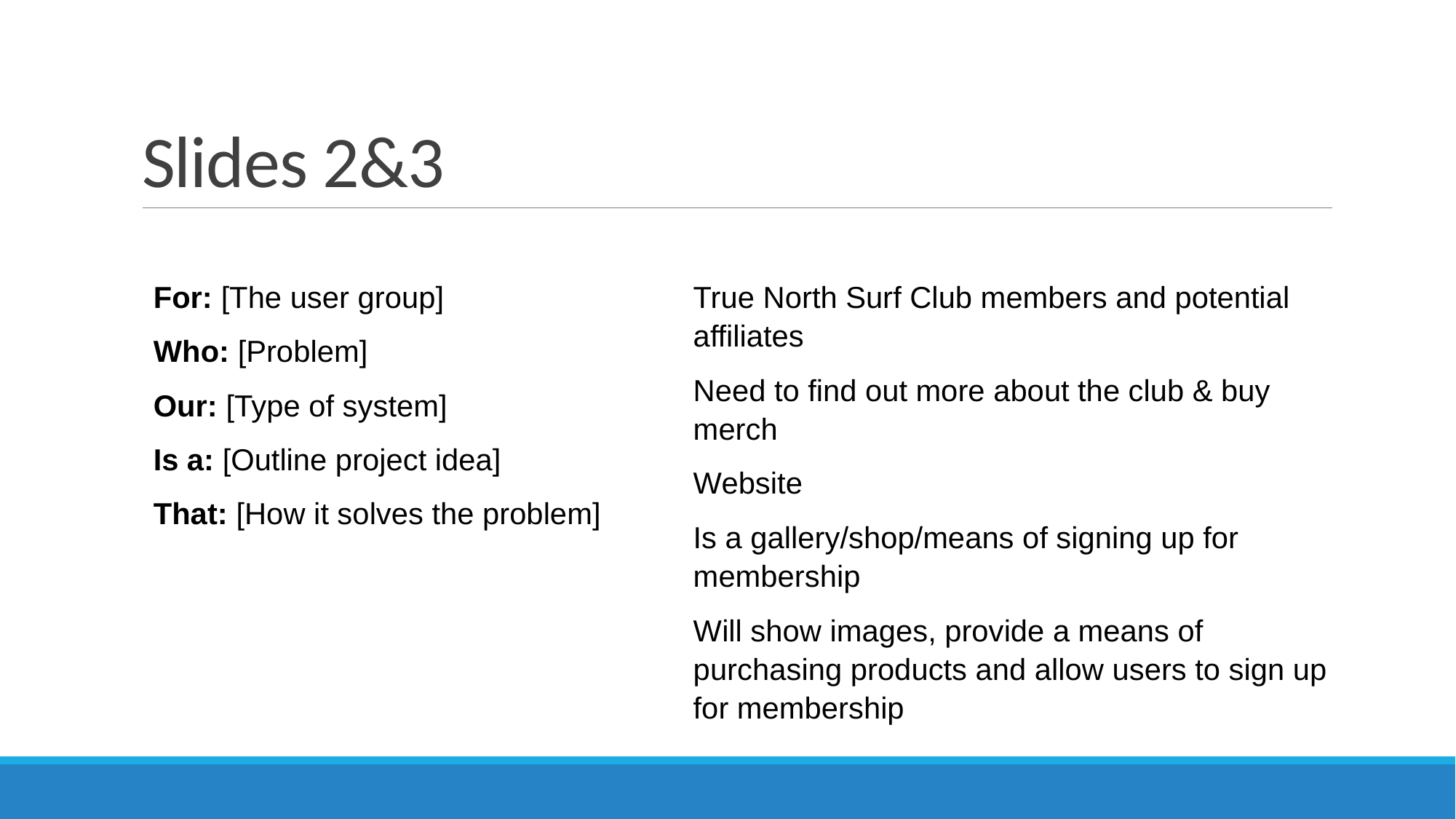

# Slides 2&3
| For: [The user group] Who: [Problem] Our: [Type of system] Is a: [Outline project idea] That: [How it solves the problem] | True North Surf Club members and potential affiliates Need to find out more about the club & buy merch Website Is a gallery/shop/means of signing up for membership Will show images, provide a means of purchasing products and allow users to sign up for membership |
| --- | --- |